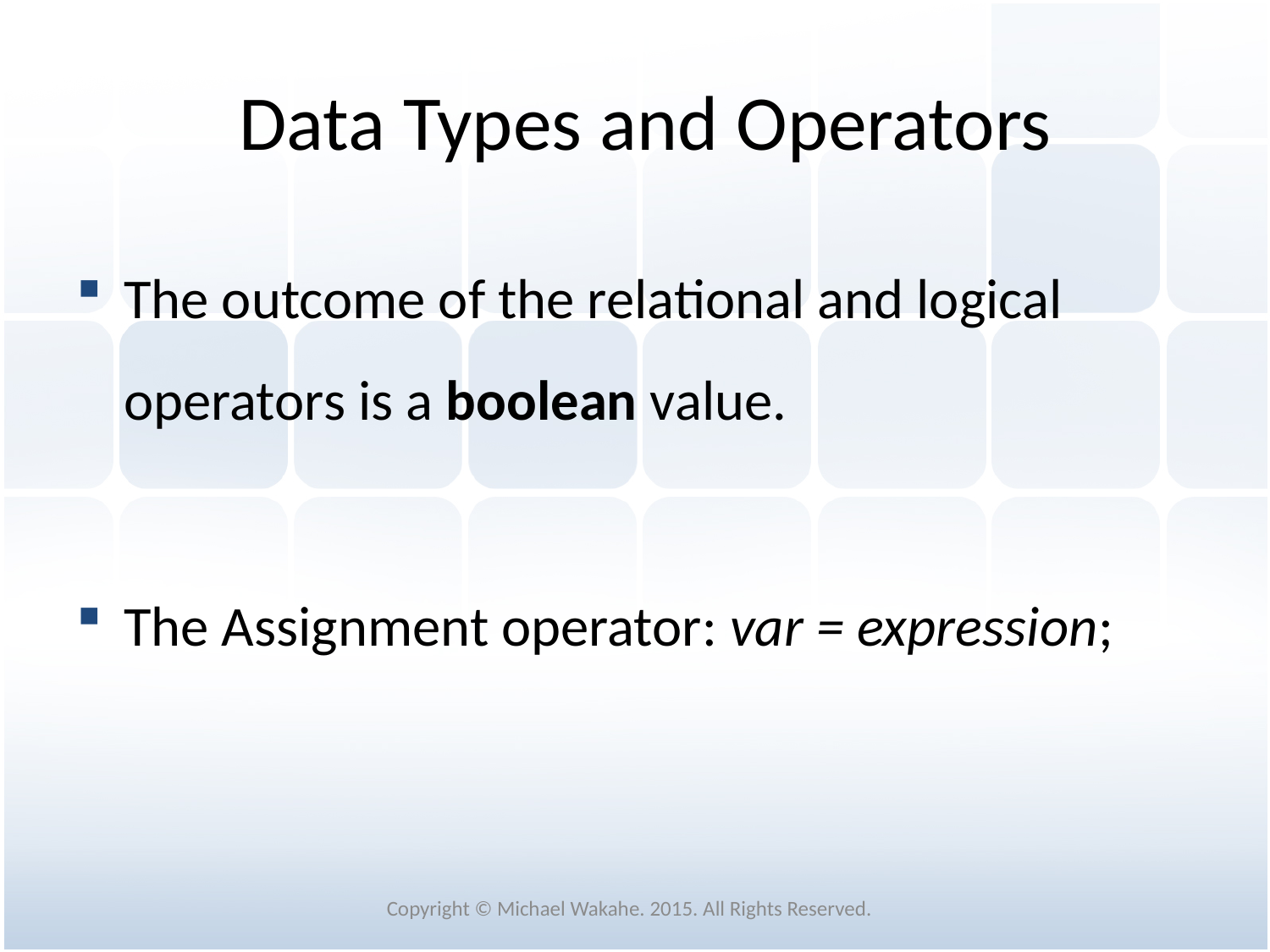

# Data Types and Operators
The outcome of the relational and logical operators is a boolean value.

The Assignment operator: var = expression;

Copyright © Michael Wakahe. 2015. All Rights Reserved.